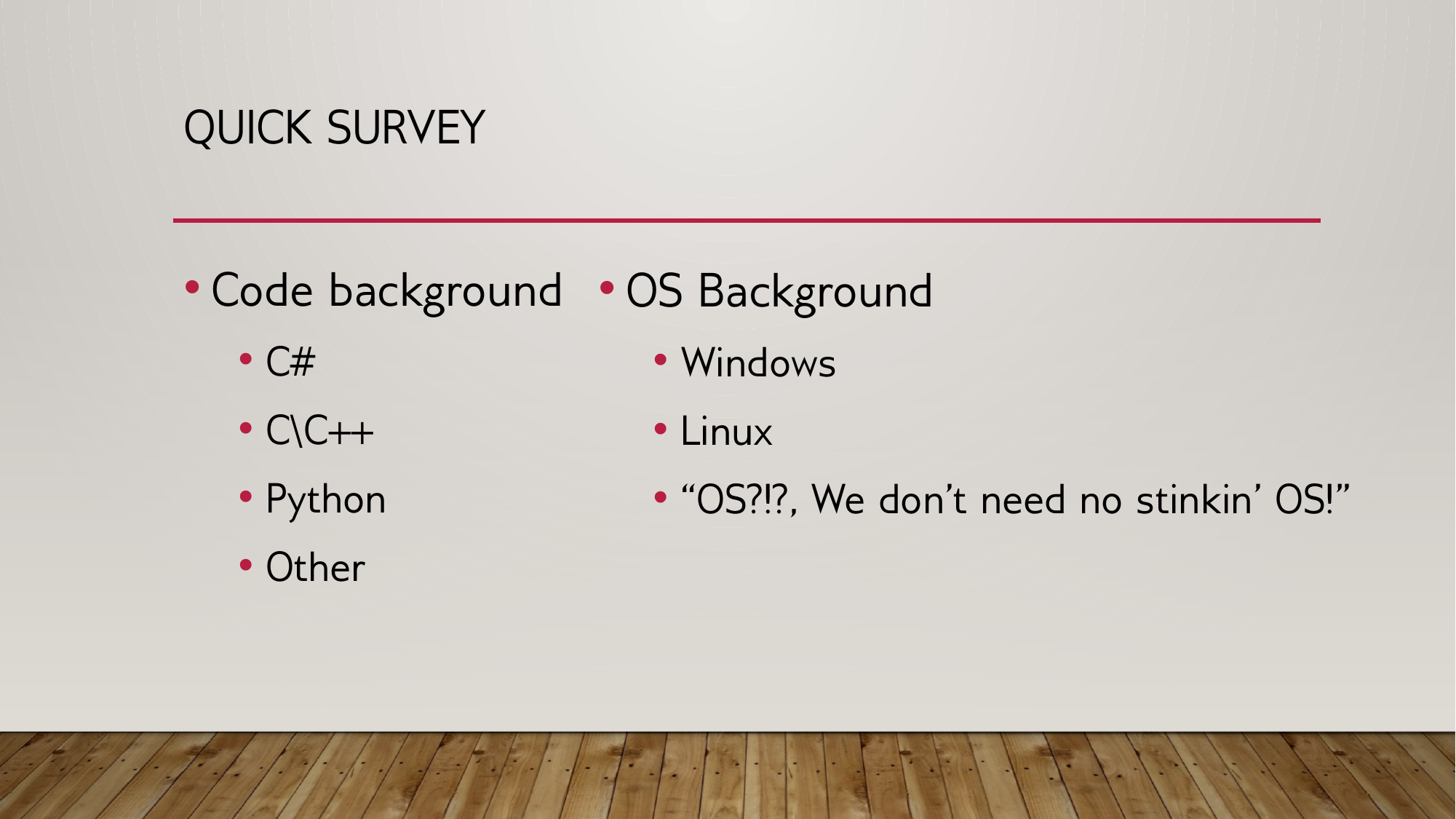

# Quick survey
Code background
C#
C\C++
Python
Other
OS Background
Windows
Linux
“OS?!?, We don’t need no stinkin’ OS!”